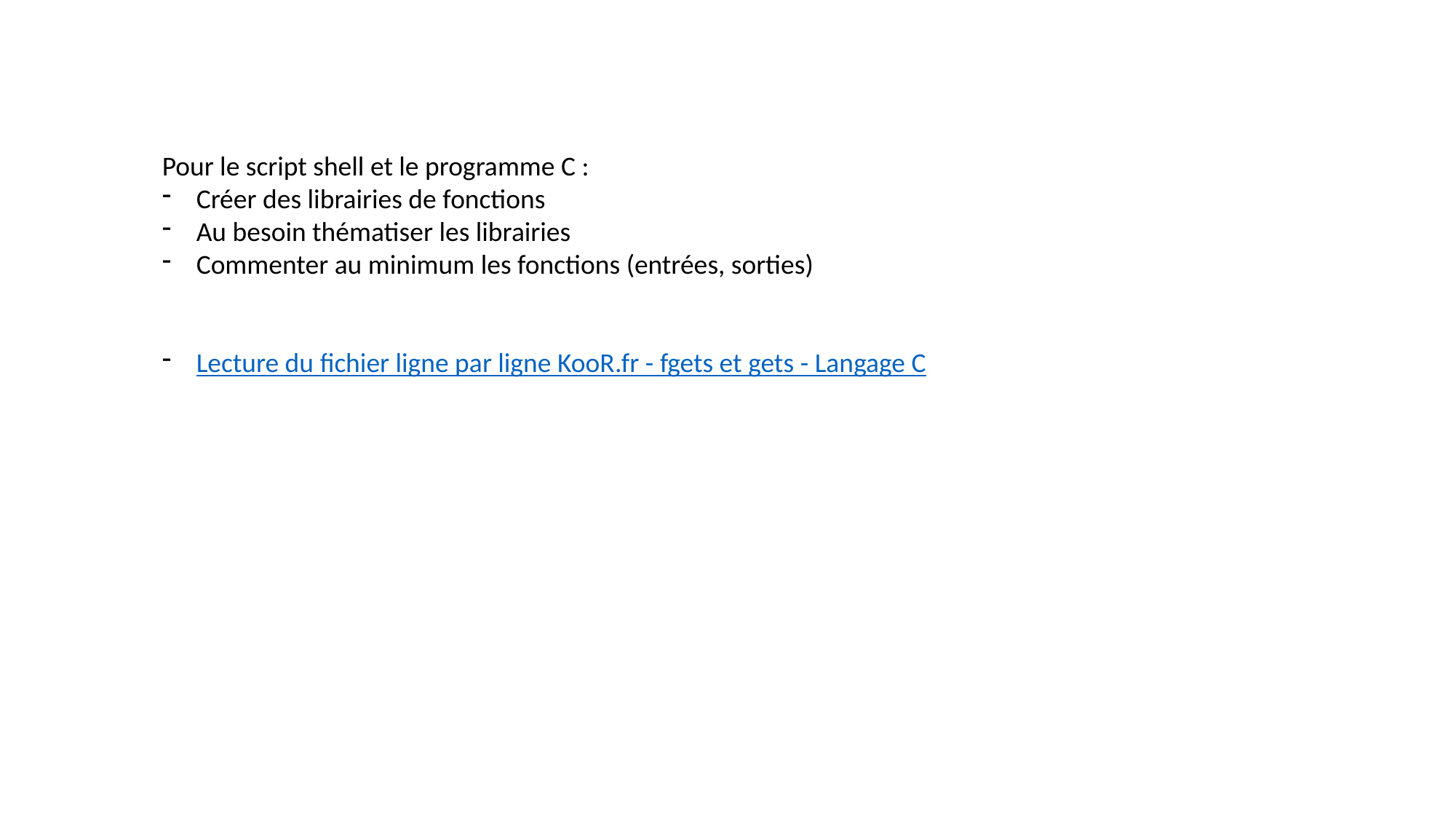

Pour le script shell et le programme C :
Créer des librairies de fonctions
Au besoin thématiser les librairies
Commenter au minimum les fonctions (entrées, sorties)

Lecture du fichier ligne par ligne KooR.fr - fgets et gets - Langage C